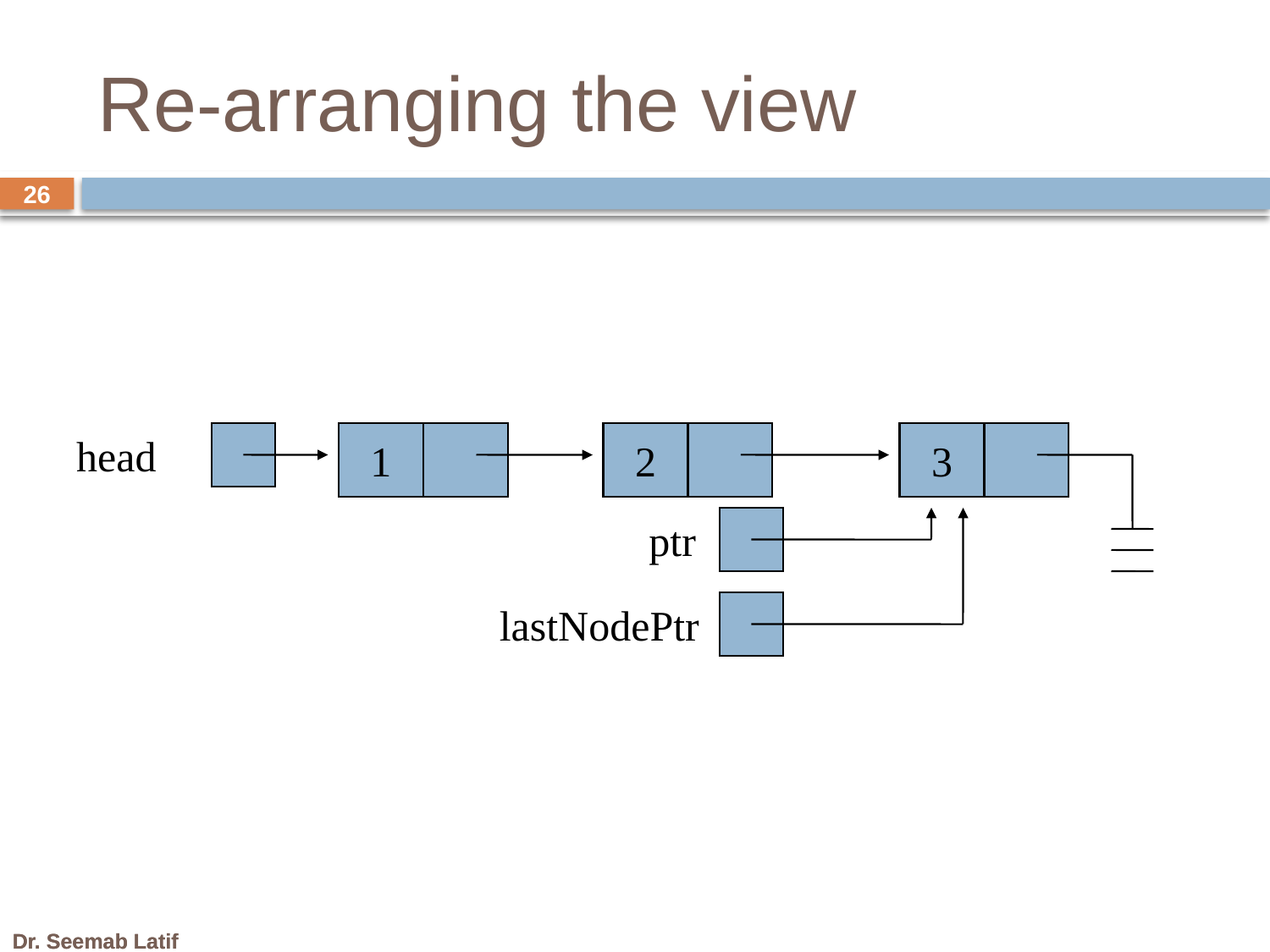

# Re-arranging the view
26
head

1

2

3

ptr

lastNodePtr